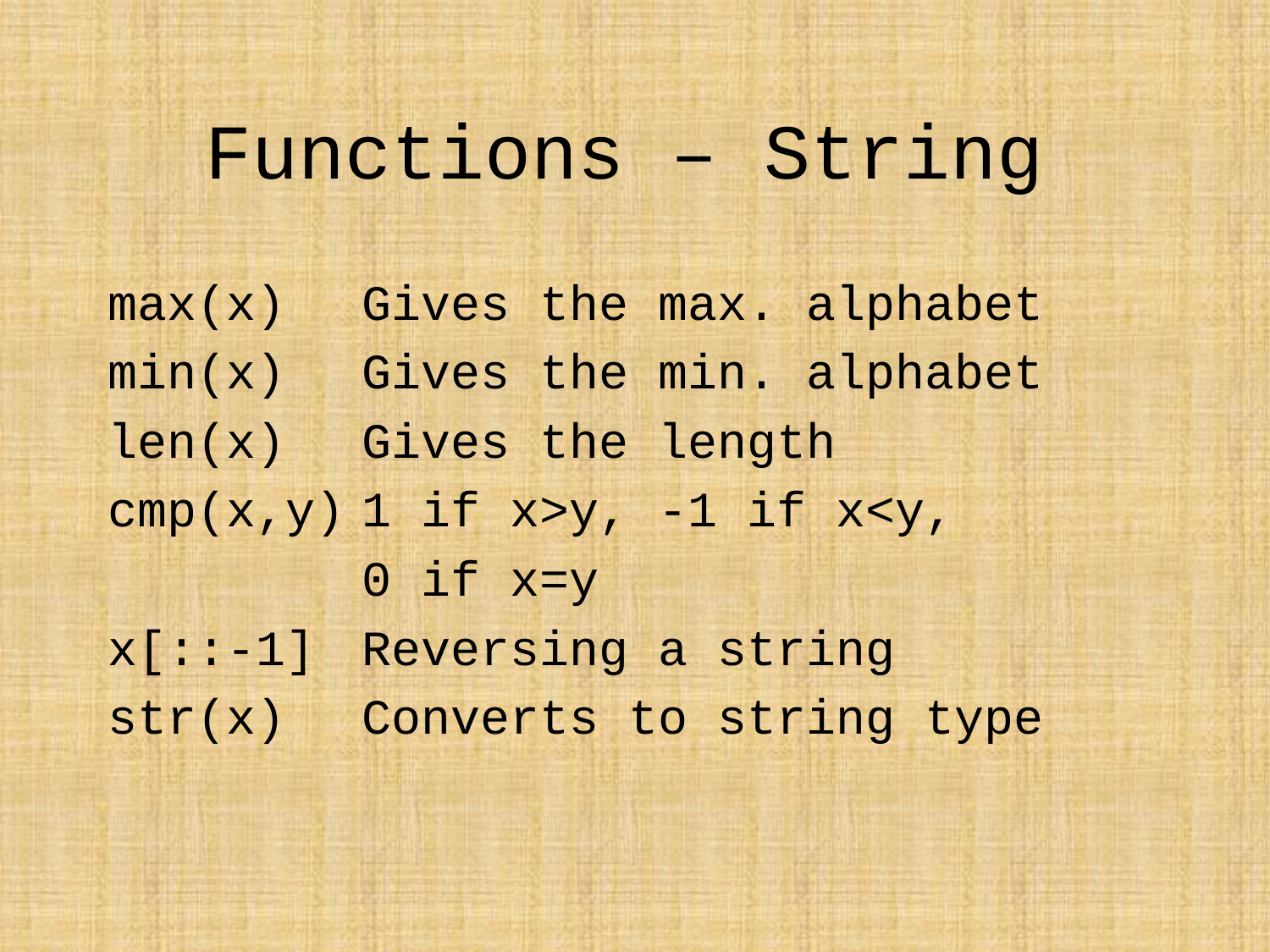

# Functions – String
max(x)	Gives the max. alphabet
min(x)	Gives the min. alphabet
len(x)	Gives the length
cmp(x,y)	1 if x>y, -1 if x<y,
		0 if x=y
x[::-1]	Reversing a string
str(x)	Converts to string type